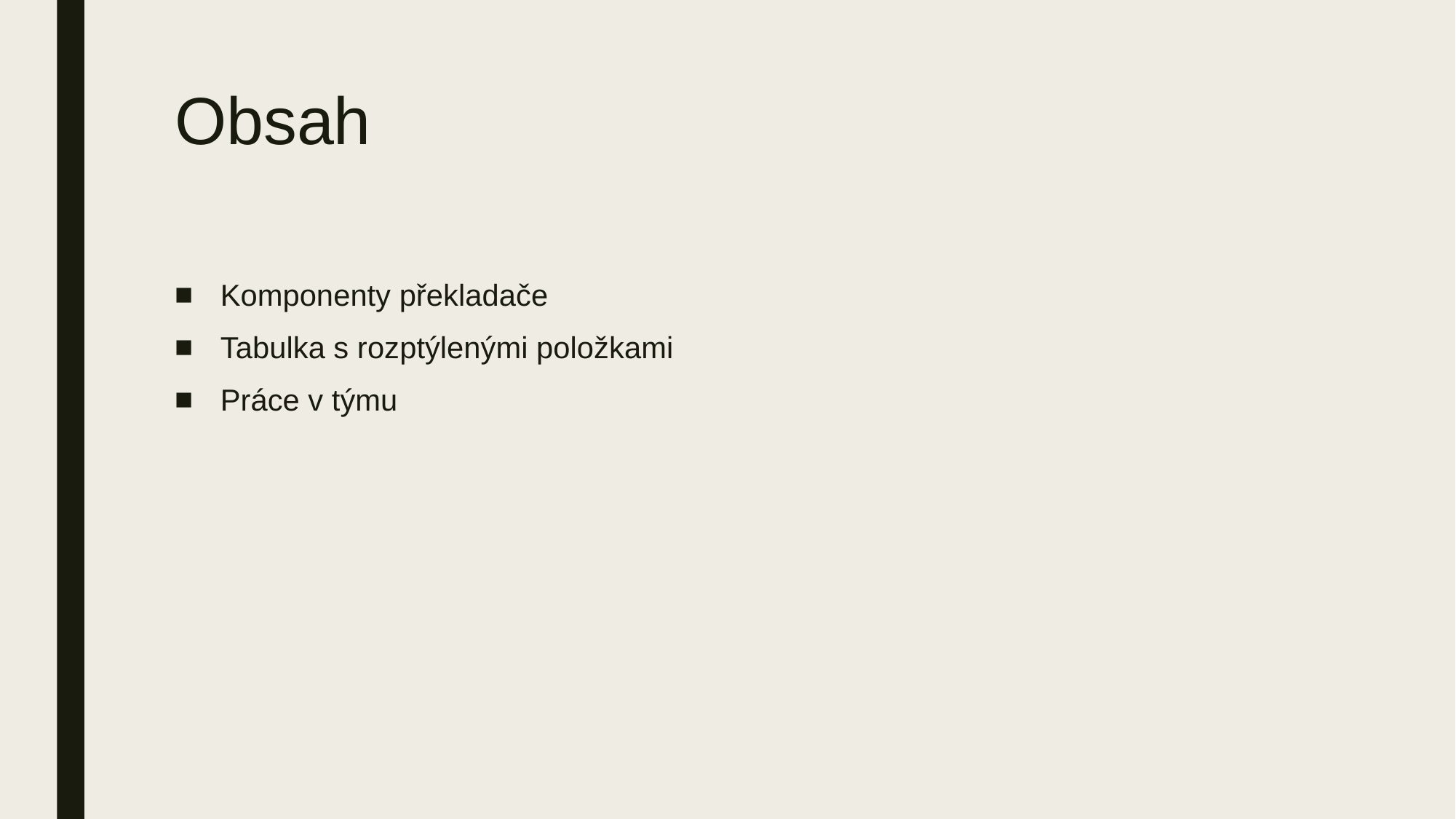

# Obsah
Komponenty překladače
Tabulka s rozptýlenými položkami
Práce v týmu